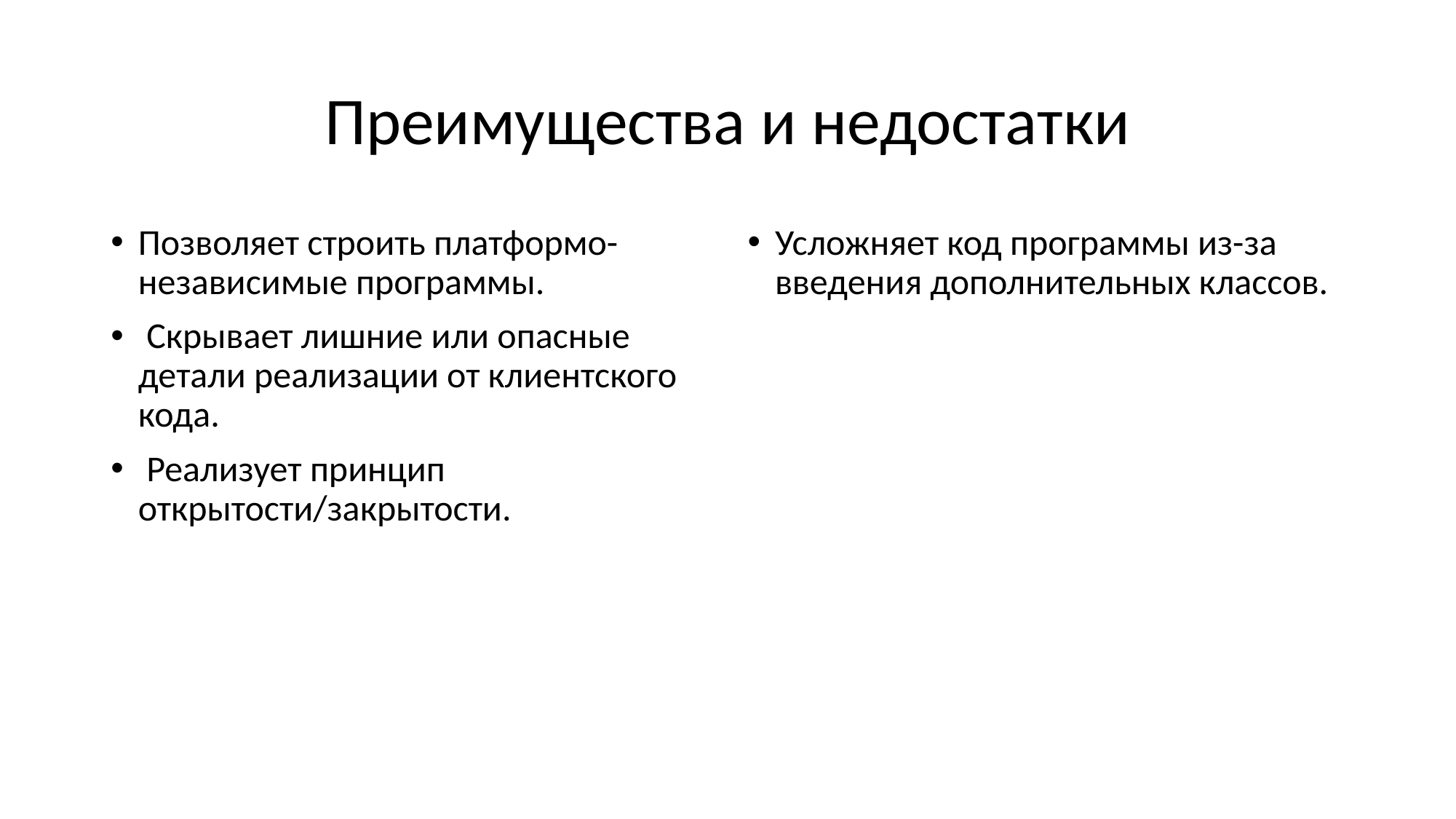

# Преимущества и недостатки
Позволяет строить платформо-независимые программы.
 Скрывает лишние или опасные детали реализации от клиентского кода.
 Реализует принцип открытости/закрытости.
Усложняет код программы из-за введения дополнительных классов.